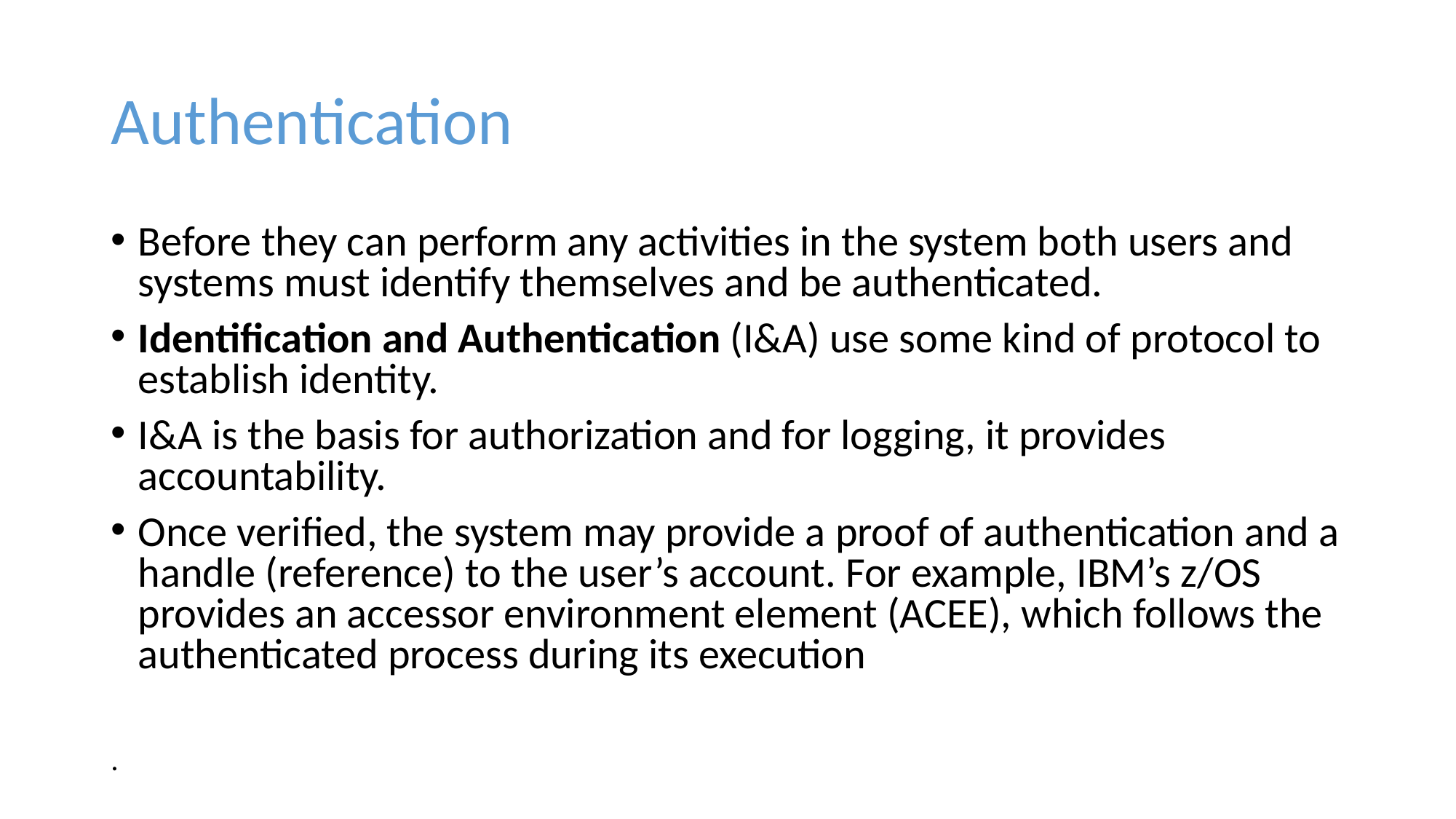

# Authentication
Before they can perform any activities in the system both users and systems must identify themselves and be authenticated.
Identification and Authentication (I&A) use some kind of protocol to establish identity.
I&A is the basis for authorization and for logging, it provides accountability.
Once verified, the system may provide a proof of authentication and a handle (reference) to the user’s account. For example, IBM’s z/OS provides an accessor environment element (ACEE), which follows the authenticated process during its execution

.